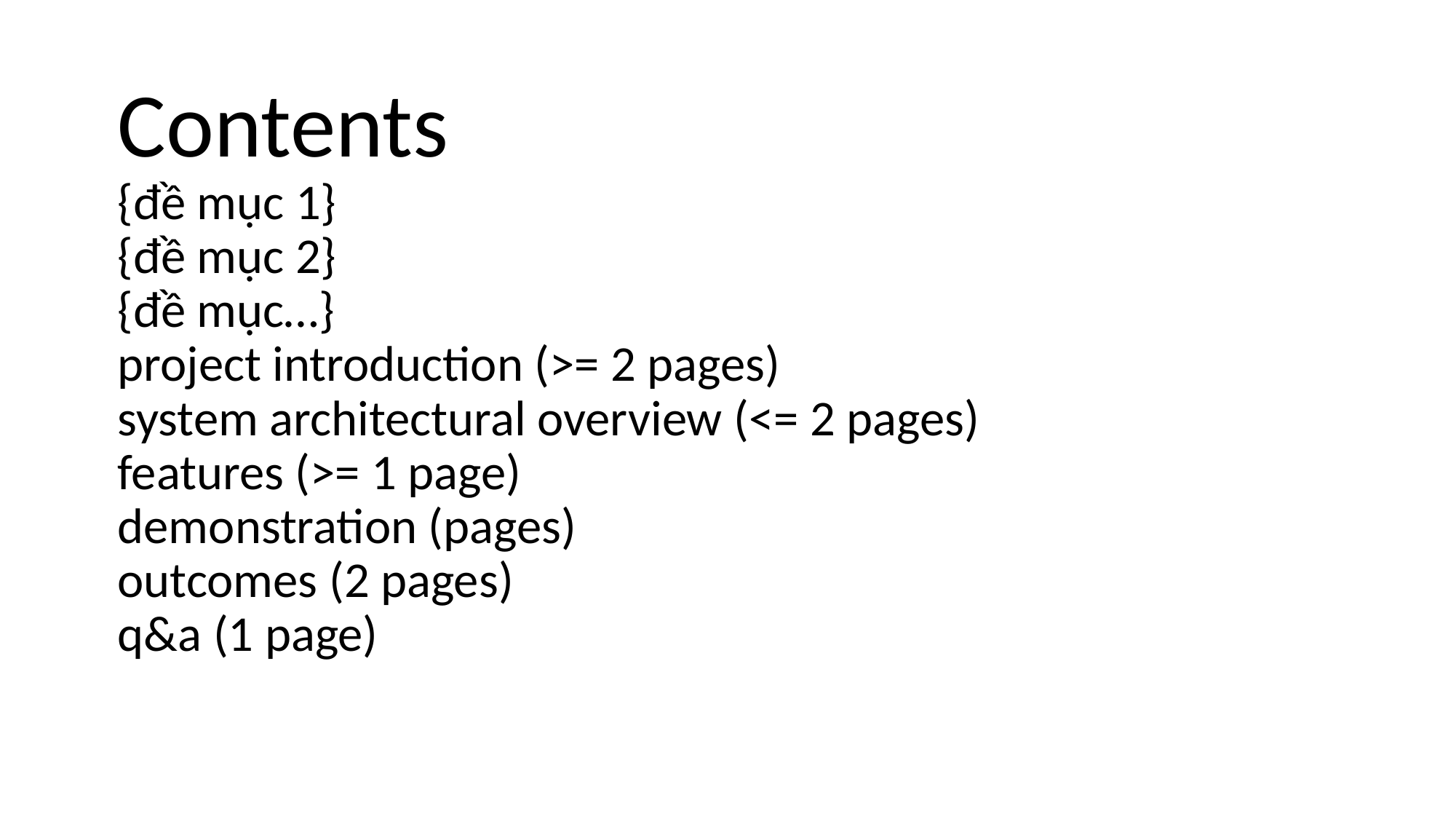

# Contents {đề mục 1} {đề mục 2} {đề mục…} project introduction (>= 2 pages) system architectural overview (<= 2 pages) features (>= 1 page) demonstration (pages) outcomes (2 pages) q&a (1 page)